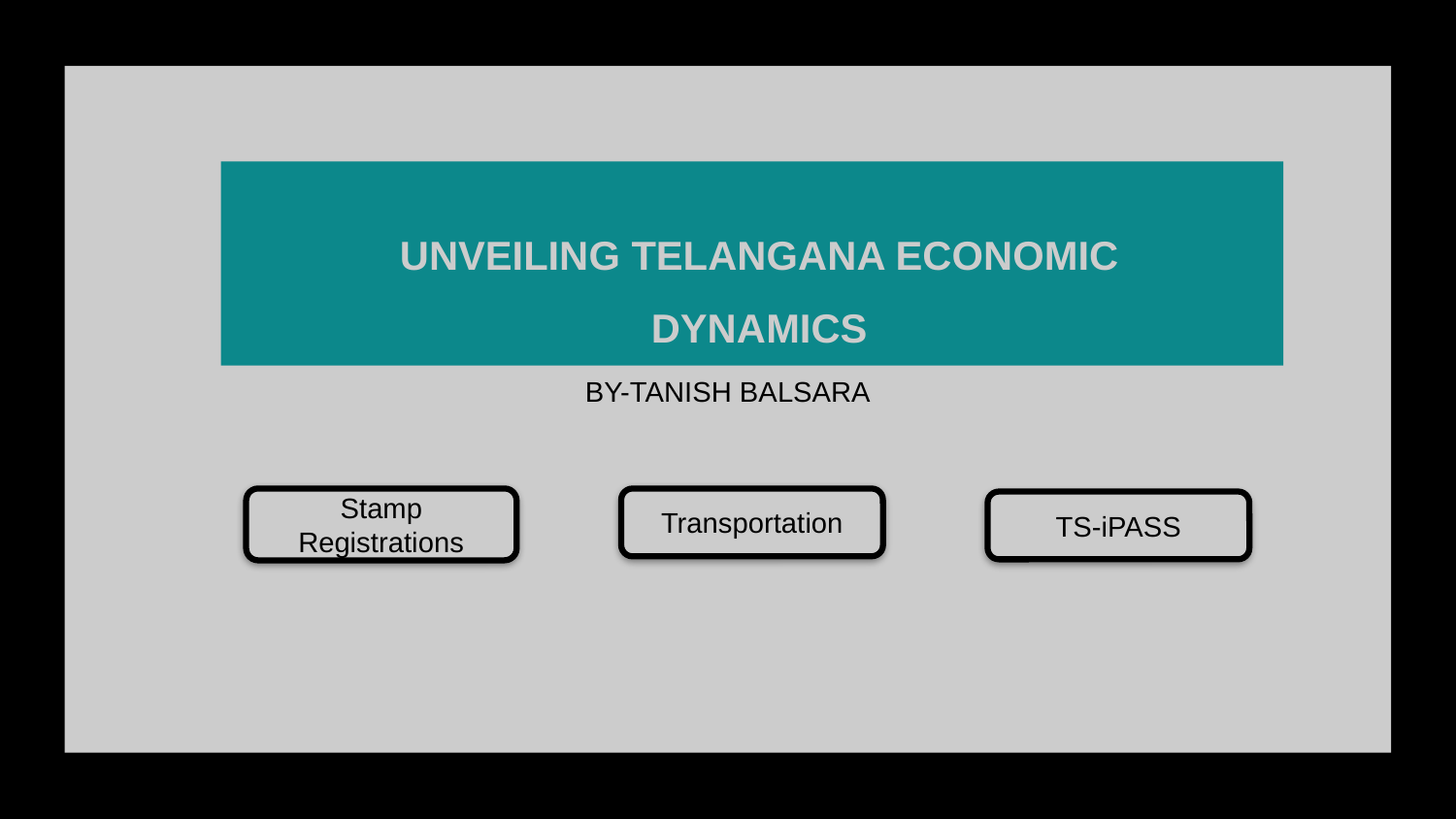

# UNVEILING TELANGANA ECONOMIC DYNAMICS
BY-TANISH BALSARA
Stamp Registrations
Transportation
TS-iPASS